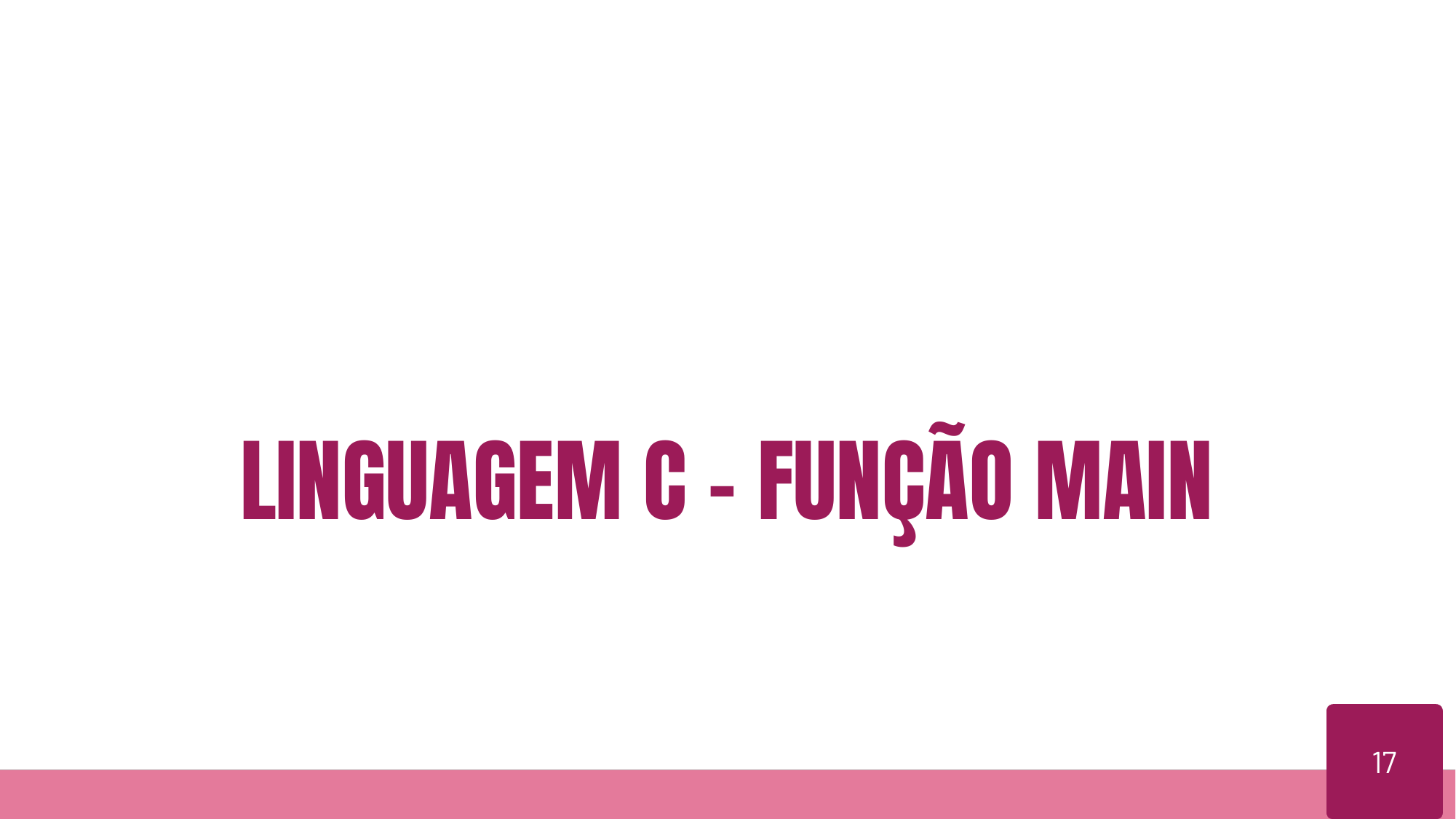

# LINGUAGEM C – FUNÇÃO MAIN
17